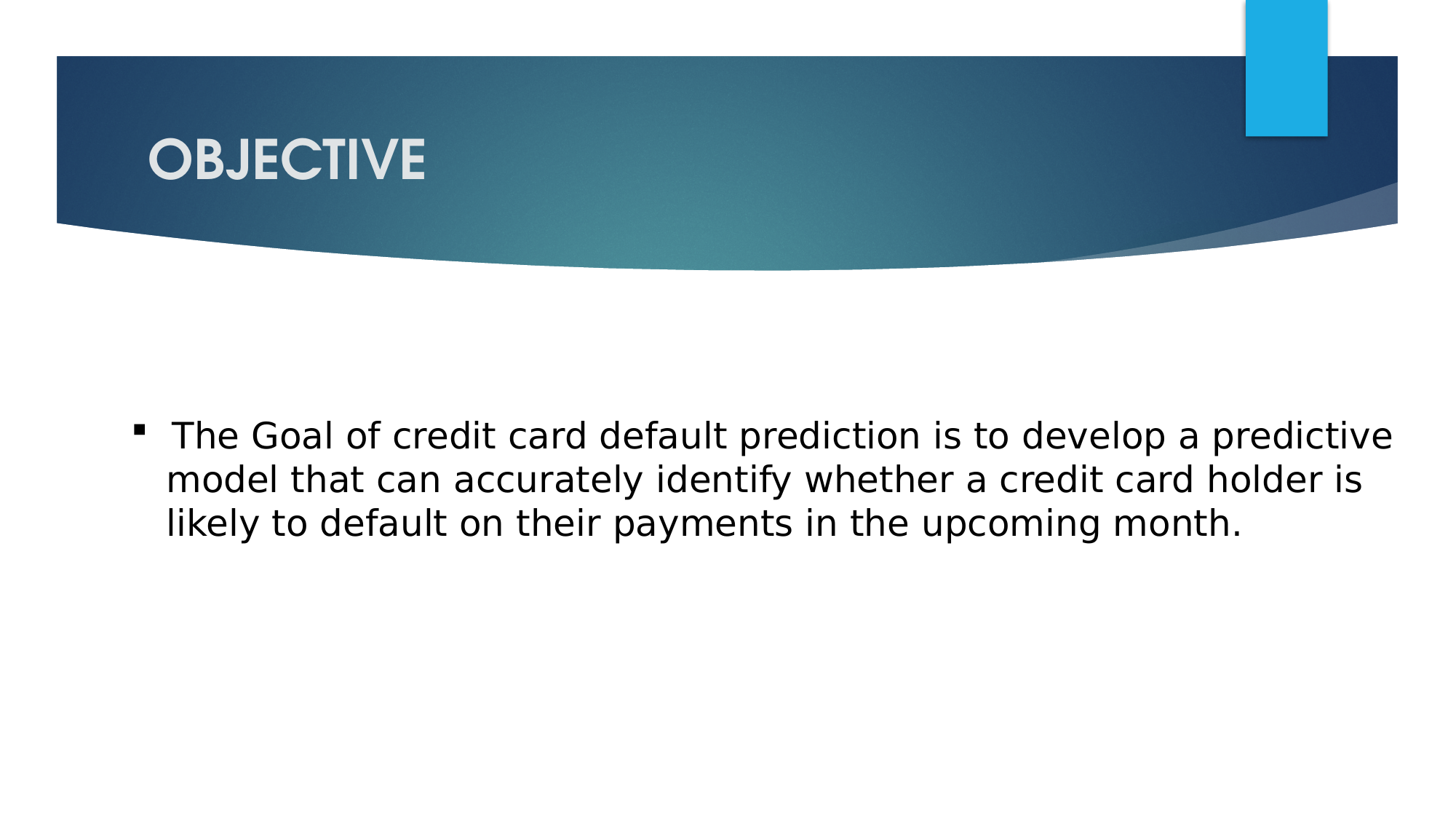

# OBJECTIVE
The Goal of credit card default prediction is to develop a predictive
   model that can accurately identify whether a credit card holder is
   likely to default on their payments in the upcoming month.